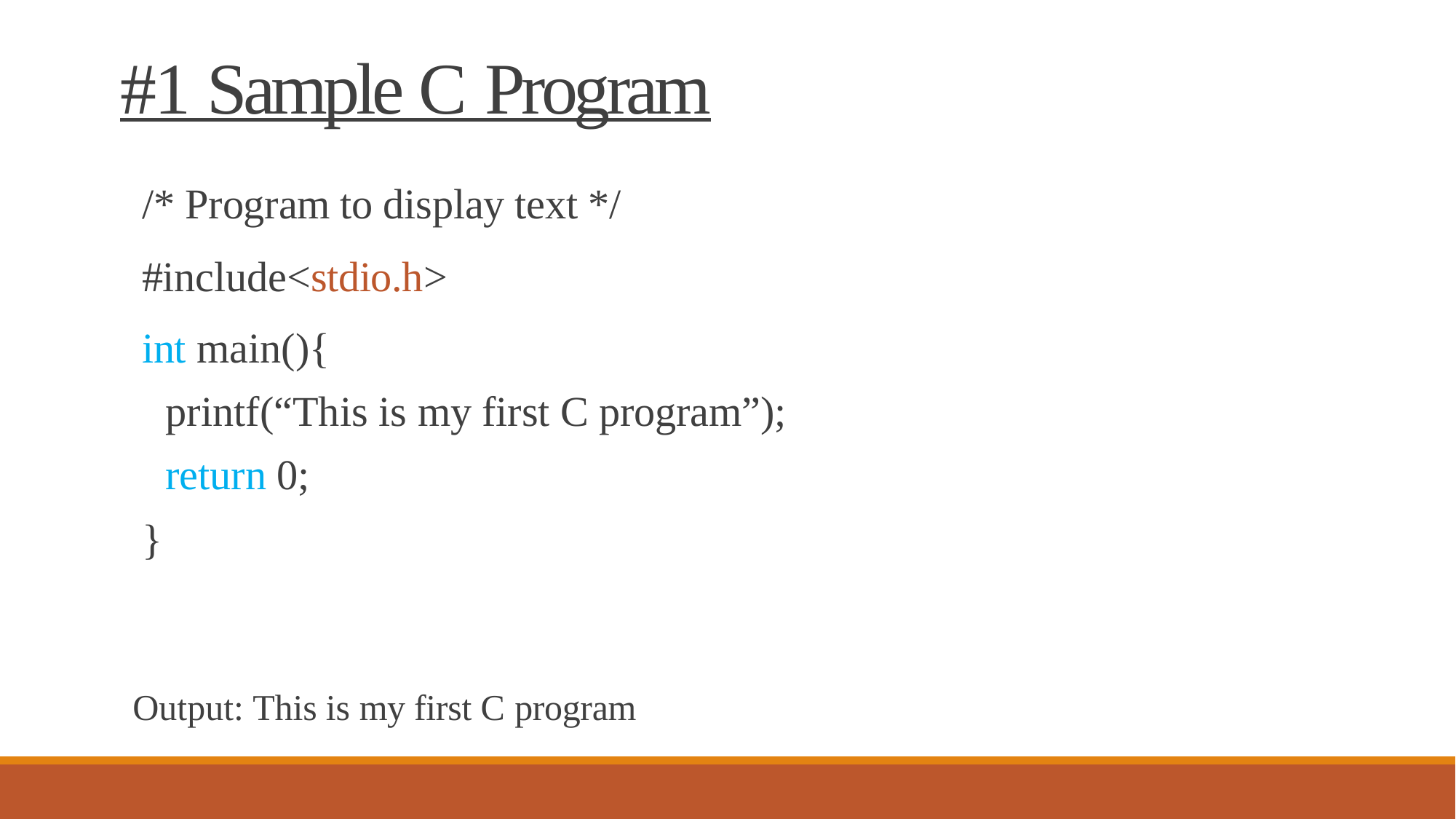

# #1 Sample C Program
/* Program to display text */
#include<stdio.h>
int main(){
 printf(“This is my first C program”);
 return 0;
}
Output: This is my first C program